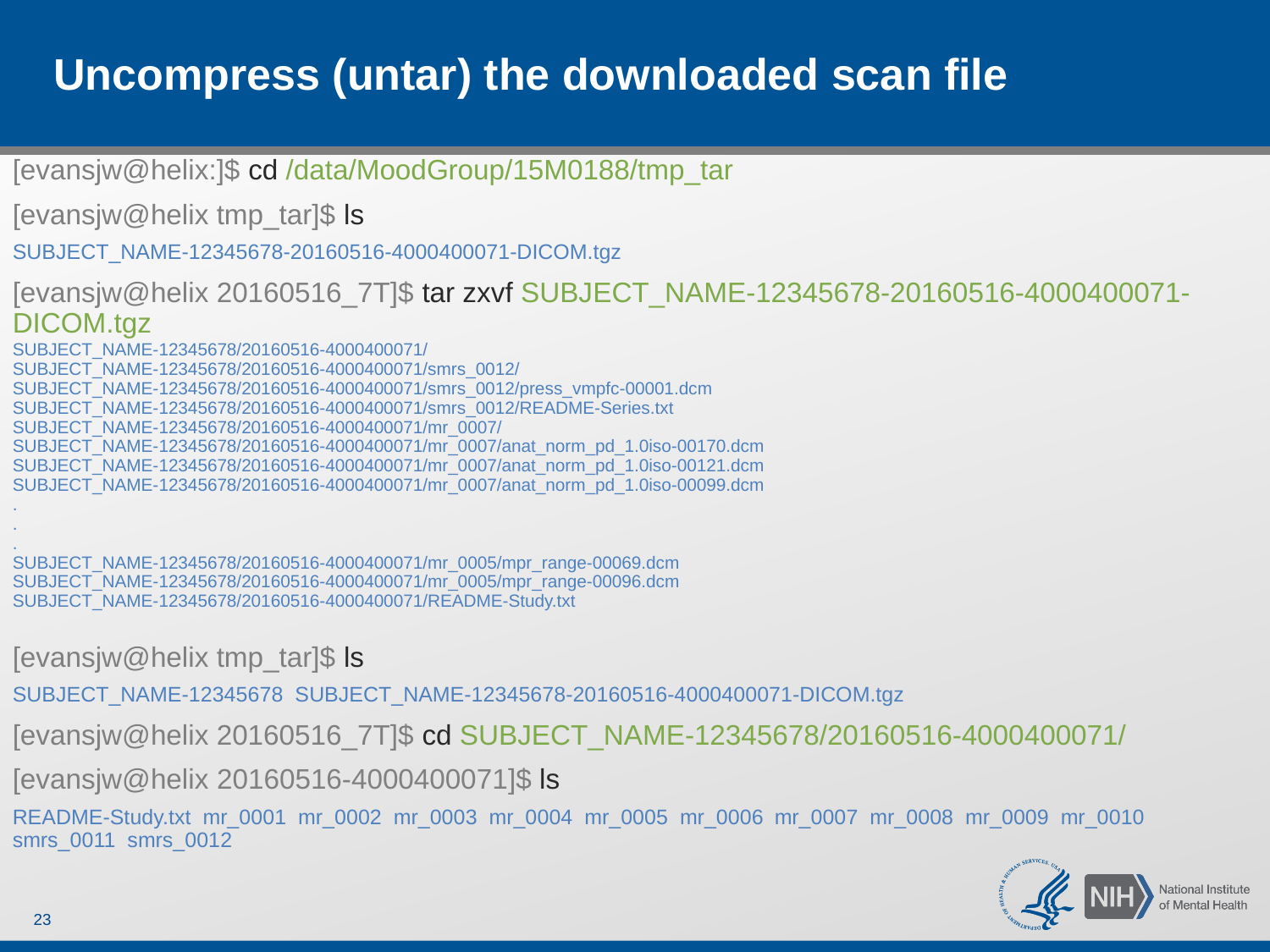

# Uncompress (untar) the downloaded scan file
[evansjw@helix:]$ cd /data/MoodGroup/15M0188/tmp_tar
[evansjw@helix tmp_tar]$ ls
SUBJECT_NAME-12345678-20160516-4000400071-DICOM.tgz
[evansjw@helix 20160516_7T]$ tar zxvf SUBJECT_NAME-12345678-20160516-4000400071-DICOM.tgz
SUBJECT_NAME-12345678/20160516-4000400071/
SUBJECT_NAME-12345678/20160516-4000400071/smrs_0012/
SUBJECT_NAME-12345678/20160516-4000400071/smrs_0012/press_vmpfc-00001.dcm
SUBJECT_NAME-12345678/20160516-4000400071/smrs_0012/README-Series.txt
SUBJECT_NAME-12345678/20160516-4000400071/mr_0007/
SUBJECT_NAME-12345678/20160516-4000400071/mr_0007/anat_norm_pd_1.0iso-00170.dcm
SUBJECT_NAME-12345678/20160516-4000400071/mr_0007/anat_norm_pd_1.0iso-00121.dcm
SUBJECT_NAME-12345678/20160516-4000400071/mr_0007/anat_norm_pd_1.0iso-00099.dcm
.
.
.
SUBJECT_NAME-12345678/20160516-4000400071/mr_0005/mpr_range-00069.dcm
SUBJECT_NAME-12345678/20160516-4000400071/mr_0005/mpr_range-00096.dcm
SUBJECT_NAME-12345678/20160516-4000400071/README-Study.txt

[evansjw@helix tmp_tar]$ ls
SUBJECT_NAME-12345678  SUBJECT_NAME-12345678-20160516-4000400071-DICOM.tgz
[evansjw@helix 20160516_7T]$ cd SUBJECT_NAME-12345678/20160516-4000400071/
[evansjw@helix 20160516-4000400071]$ ls
README-Study.txt  mr_0001  mr_0002  mr_0003  mr_0004  mr_0005  mr_0006	mr_0007  mr_0008  mr_0009  mr_0010  smrs_0011  smrs_0012

23